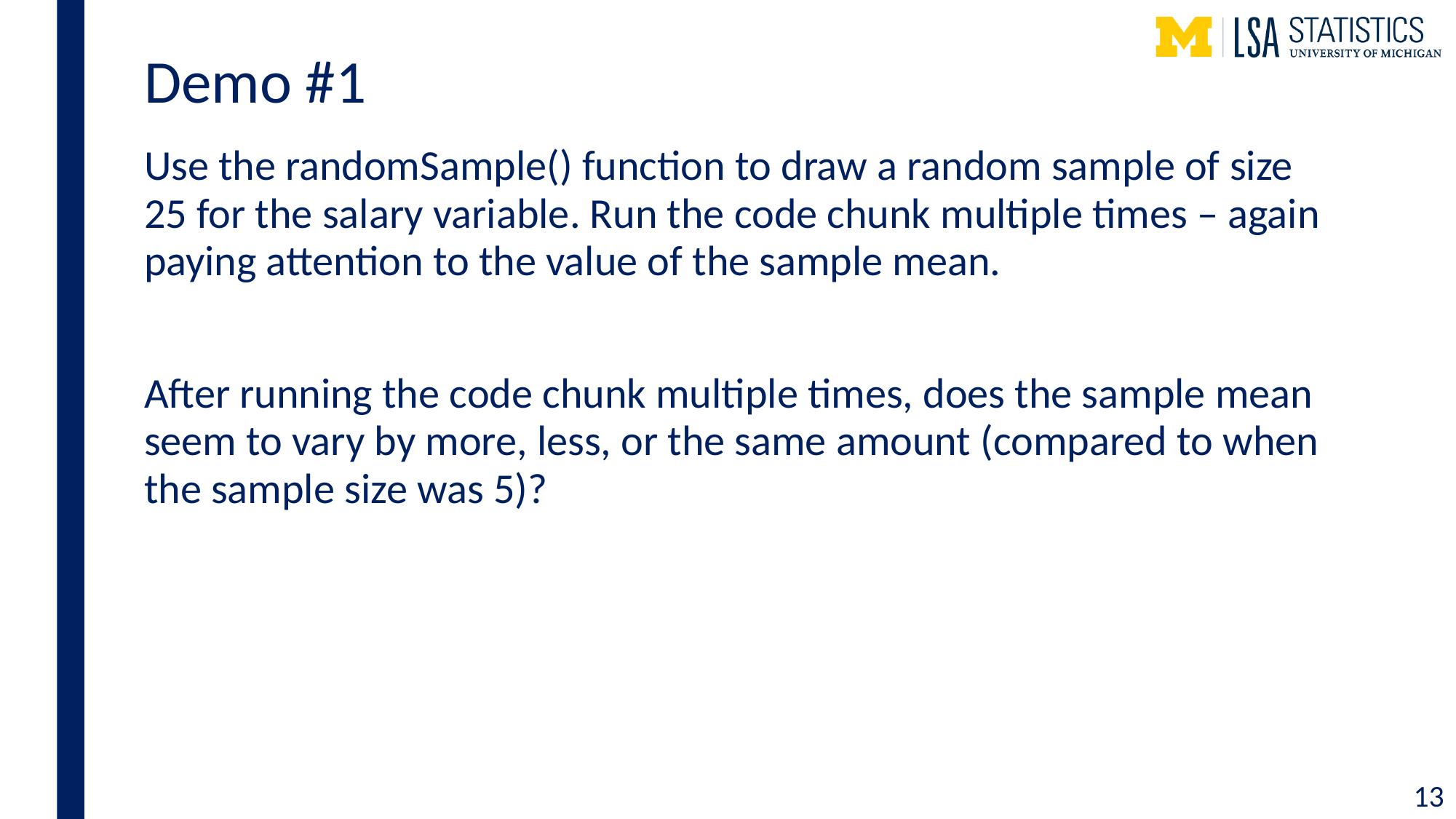

# Demo #1
Use the randomSample() function to draw a random sample of size 25 for the salary variable. Run the code chunk multiple times – again paying attention to the value of the sample mean.

After running the code chunk multiple times, does the sample mean seem to vary by more, less, or the same amount (compared to when the sample size was 5)?
13